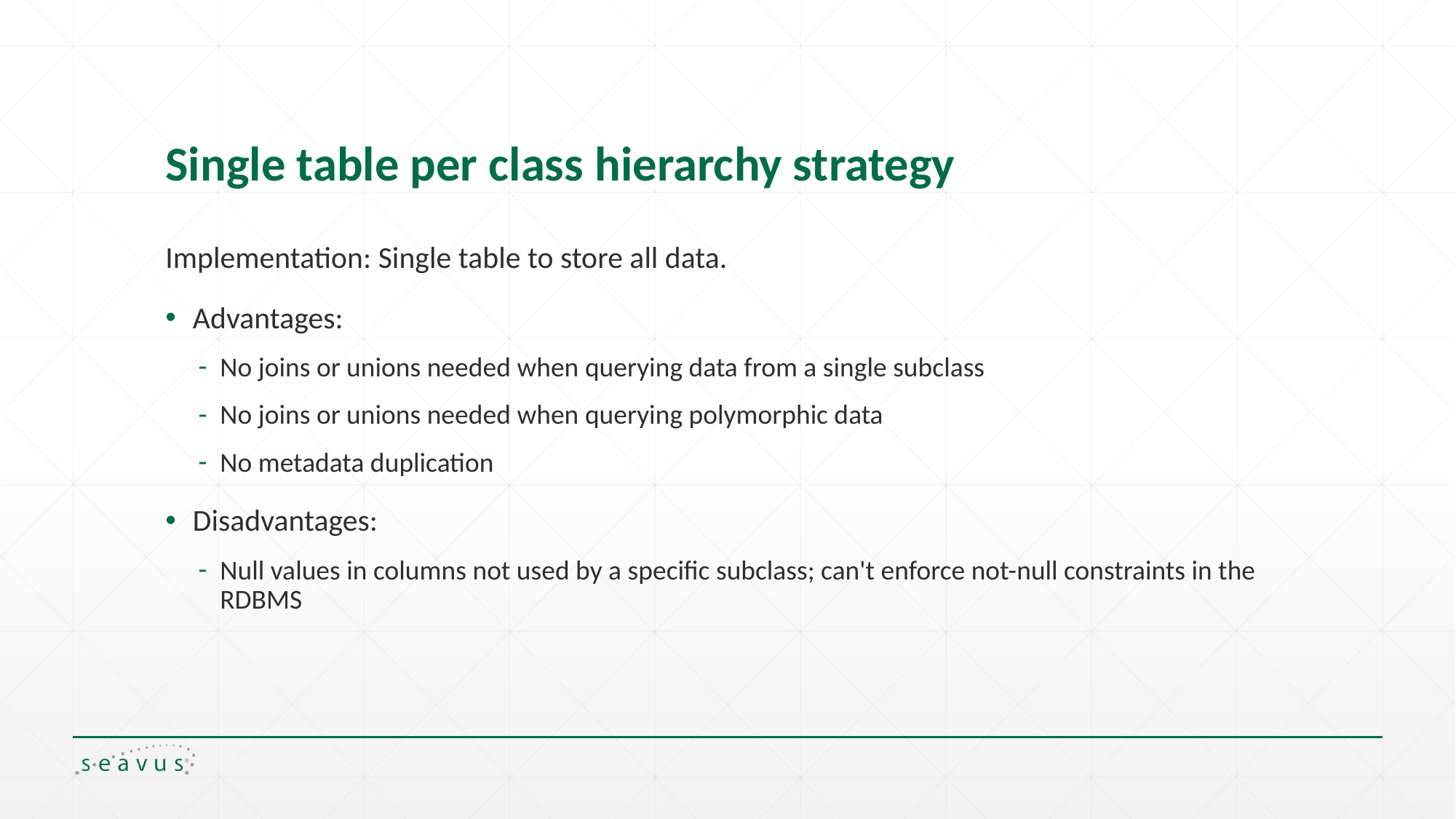

# Single table per class hierarchy strategy
Implementation: Single table to store all data.
Advantages:
No joins or unions needed when querying data from a single subclass
No joins or unions needed when querying polymorphic data
No metadata duplication
Disadvantages:
Null values in columns not used by a specific subclass; can't enforce not-null constraints in the RDBMS